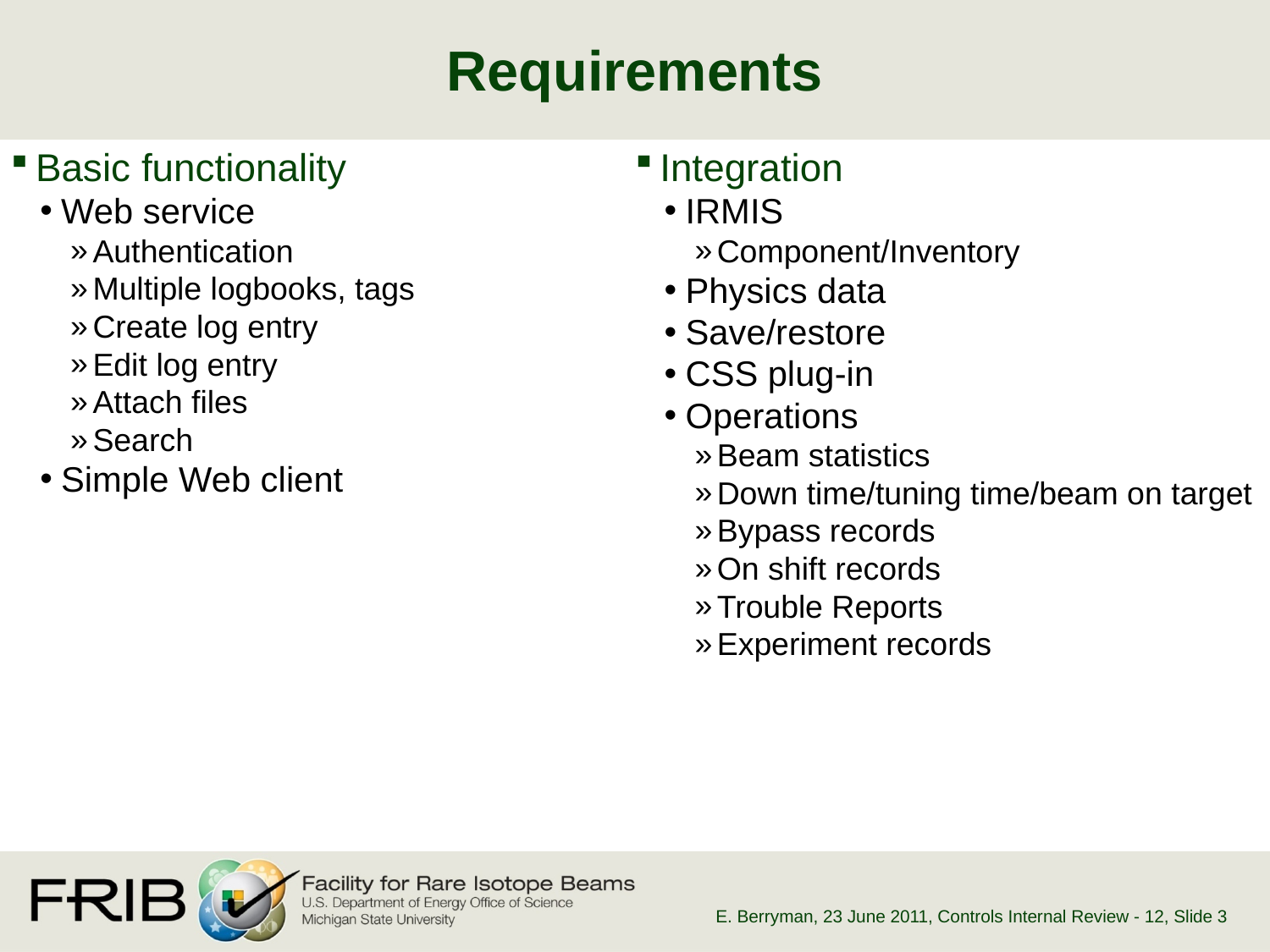

# Requirements
Basic functionality
Web service
Authentication
Multiple logbooks, tags
Create log entry
Edit log entry
Attach files
Search
Simple Web client

Integration
IRMIS
Component/Inventory
Physics data
Save/restore
CSS plug-in
Operations
Beam statistics
Down time/tuning time/beam on target
Bypass records
On shift records
Trouble Reports
Experiment records

E. Berryman, 23 June 2011, Controls Internal Review - 12
, Slide 3